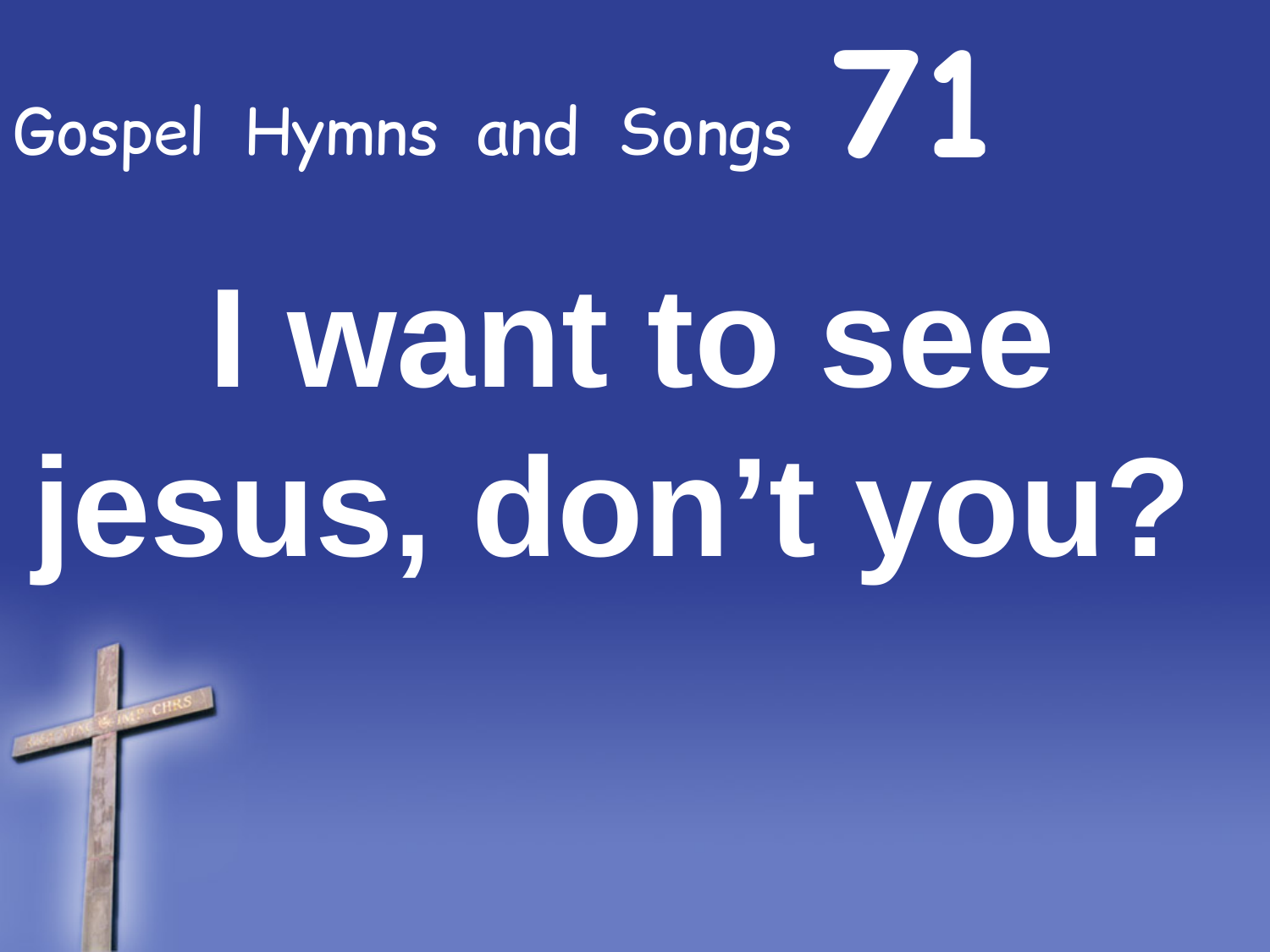

# Gospel  Hymns  and  Songs  71
I want to see jesus, don’t you?